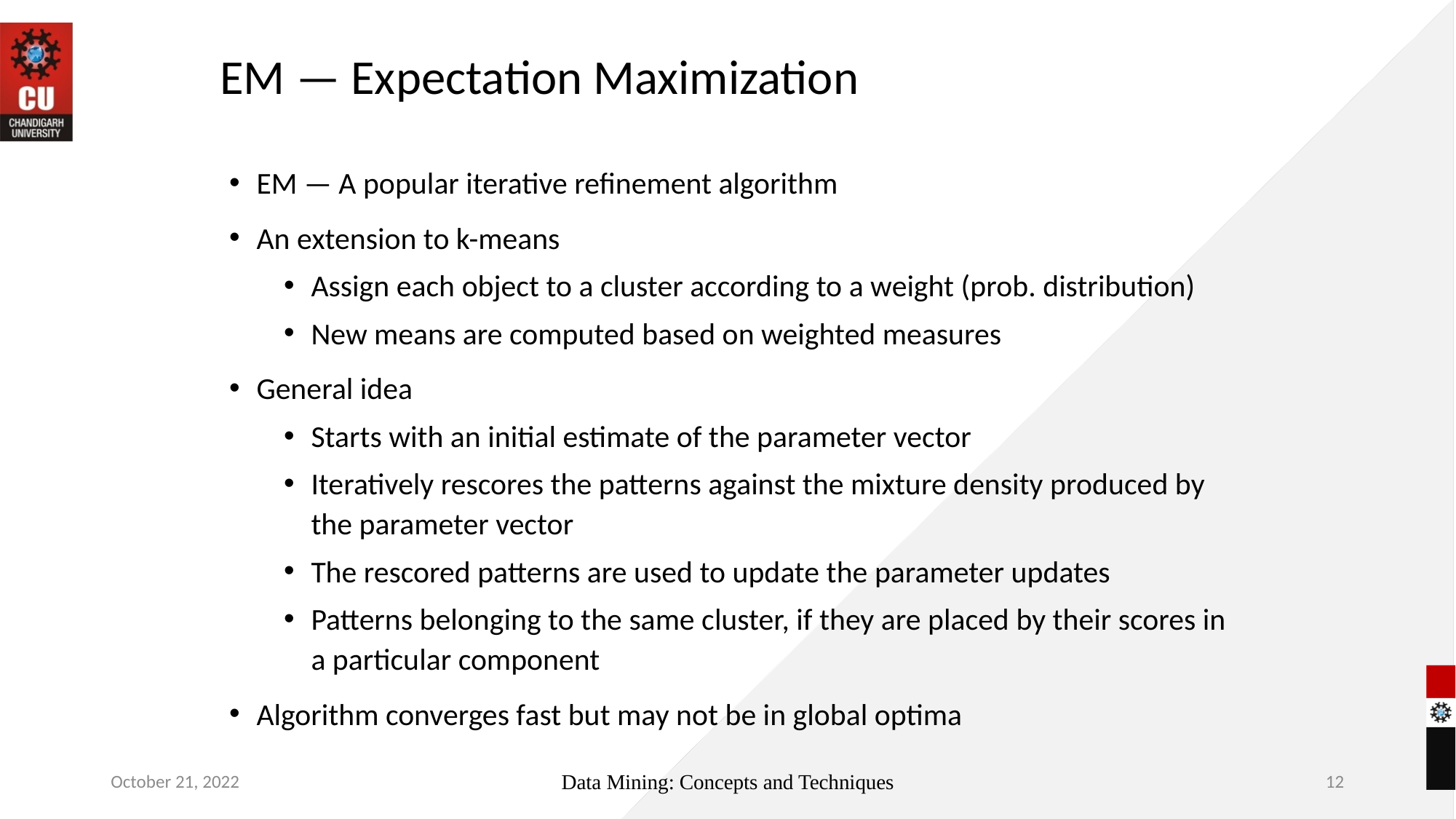

# EM — Expectation Maximization
EM — A popular iterative refinement algorithm
An extension to k-means
Assign each object to a cluster according to a weight (prob. distribution)
New means are computed based on weighted measures
General idea
Starts with an initial estimate of the parameter vector
Iteratively rescores the patterns against the mixture density produced by the parameter vector
The rescored patterns are used to update the parameter updates
Patterns belonging to the same cluster, if they are placed by their scores in a particular component
Algorithm converges fast but may not be in global optima
October 21, 2022
Data Mining: Concepts and Techniques
12